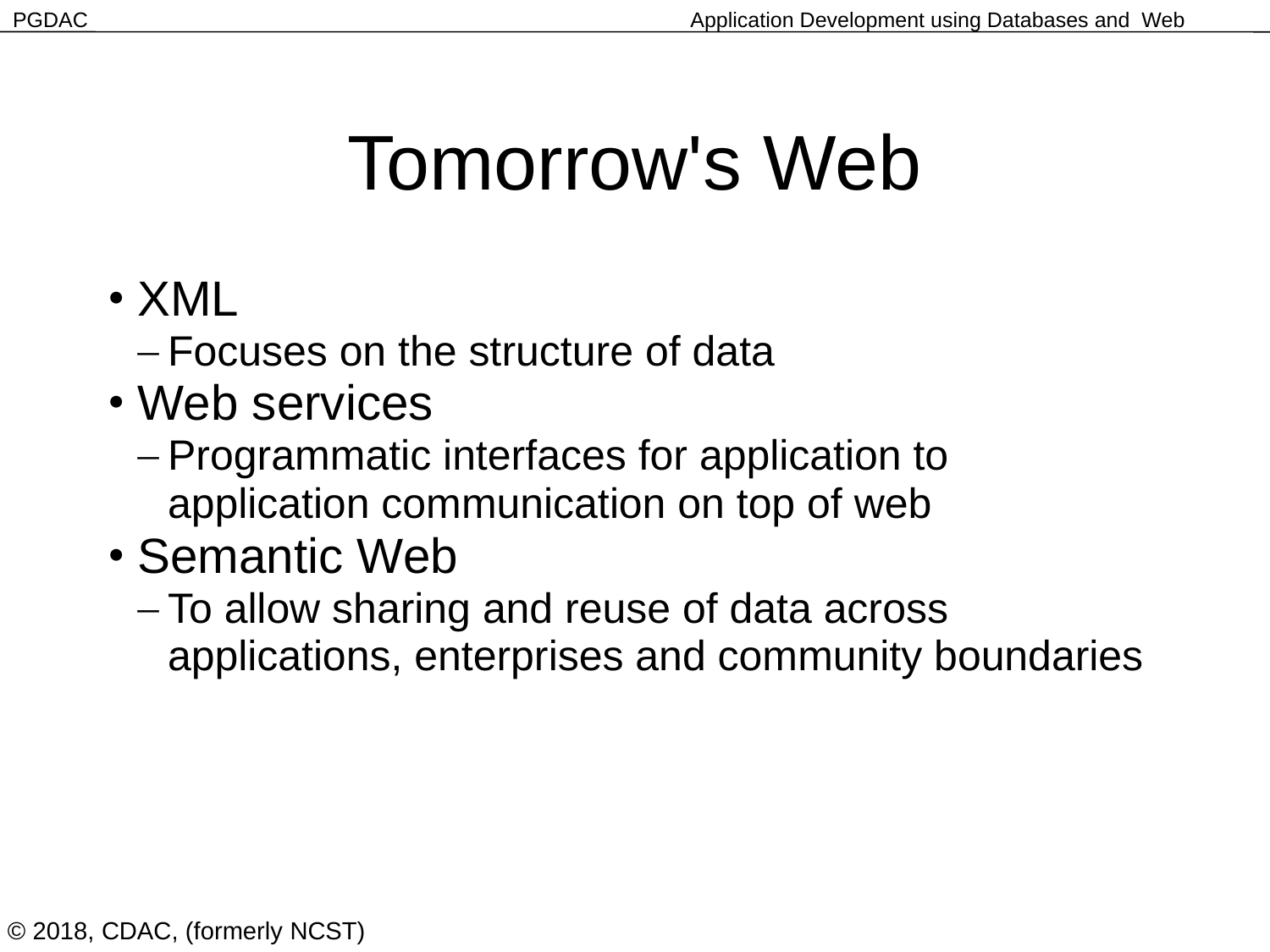

Tomorrow's Web
XML
Focuses on the structure of data
Web services
Programmatic interfaces for application to application communication on top of web
Semantic Web
To allow sharing and reuse of data across applications, enterprises and community boundaries